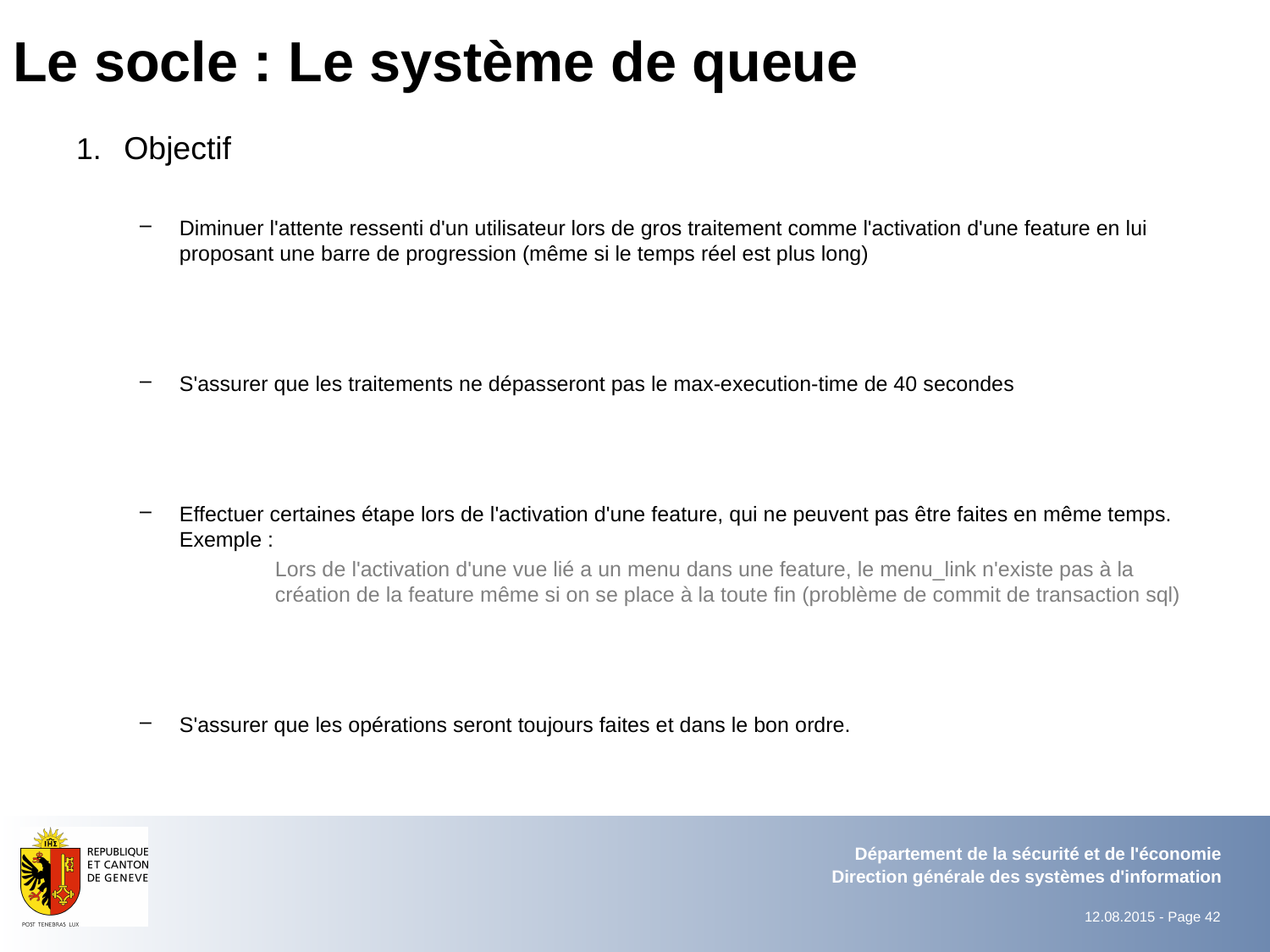

# Le socle : Le système de queue
Objectif

Diminuer l'attente ressenti d'un utilisateur lors de gros traitement comme l'activation d'une feature en lui proposant une barre de progression (même si le temps réel est plus long)

S'assurer que les traitements ne dépasseront pas le max-execution-time de 40 secondes

Effectuer certaines étape lors de l'activation d'une feature, qui ne peuvent pas être faites en même temps.
Exemple :
Lors de l'activation d'une vue lié a un menu dans une feature, le menu_link n'existe pas à la création de la feature même si on se place à la toute fin (problème de commit de transaction sql)

S'assurer que les opérations seront toujours faites et dans le bon ordre.